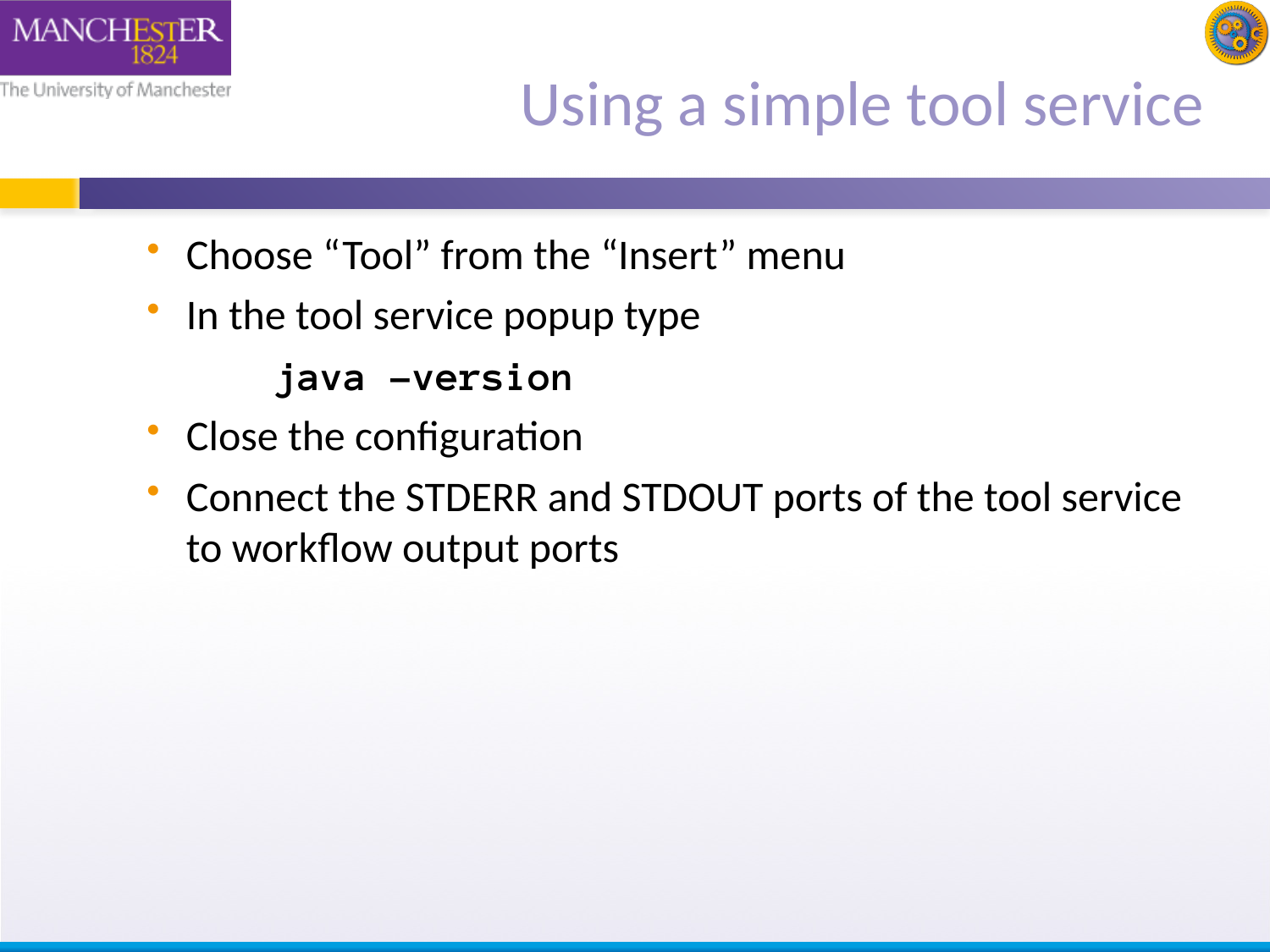

# Using a simple tool service
Choose “Tool” from the “Insert” menu
In the tool service popup type
	java -version
Close the configuration
Connect the STDERR and STDOUT ports of the tool service to workflow output ports